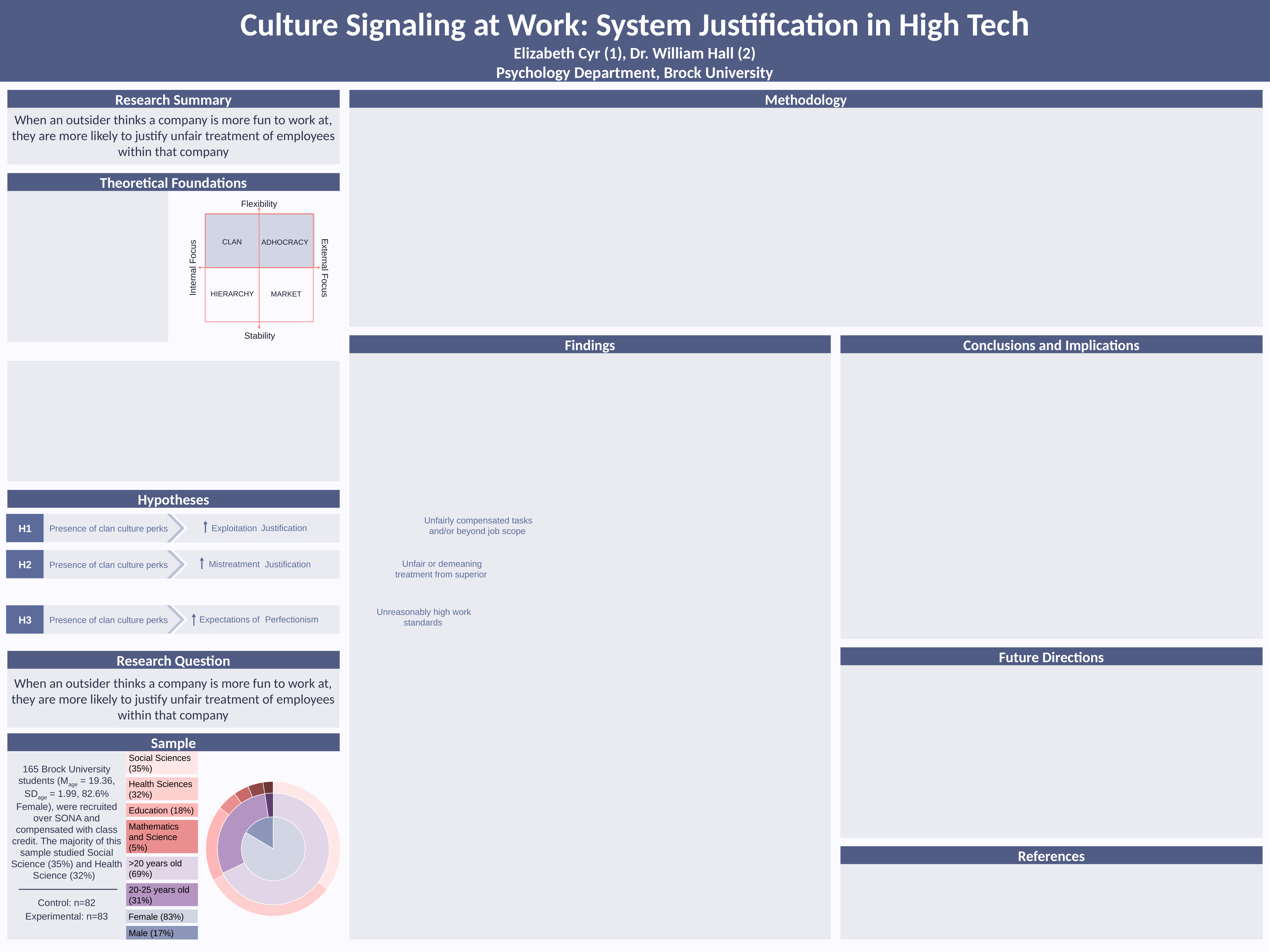

Culture Signaling at Work: System Justification in High Tech
Elizabeth Cyr (1), Dr. William Hall (2)
Psychology Department, Brock University

Research Summary

Methodology
When an outsider thinks a company is more fun to work at, they are more likely to justify unfair treatment of employees within that company
Theoretical Foundations

Flexibility

CLAN
ADHOCRACY
Internal Focus
External Focus
HIERARCHY
MARKET
Stability

Findings

Conclusions and Implications

Hypotheses

 Unfairly compensated tasks and/or beyond job scope
H1
Presence of clan culture perks

 Justification
     Exploitation

H2
Presence of clan culture perks

 Unfair or demeaning treatment from superior
     Mistreatment
 Justification

 Unreasonably high work standards
H3

Presence of clan culture perks
     Expectations of
Perfectionism

Future Directions
Research Question
When an outsider thinks a company is more fun to work at, they are more likely to justify unfair treatment of employees within that company
Sample
Social Sciences (35%)
Health Sciences (32%)
Education (18%)
Mathematics and Science (5%)
>20 years old (69%)
20-25 years old (31%)
Female (83%)
Male (17%)
165 Brock University students (Mage = 19.36, SDage = 1.99, 82.6% Female), were recruited over SONA and compensated with class credit. The majority of this sample studied Social Science (35%) and Health Science (32%)

Control: n=82
Experimental: n=83

### Chart

| Category | Faculty |
|---|---|
| Social Sciences  | 58.0 |
| Health Sciences | 53.0 |
| Education | 30.0 |
| Mathematics and Science | 8.0 |
| Humanities | 6.0 |
| Other | 6.0 |
| Business | 4.0 |

### Chart

| Category | Age |
|---|---|
| <20 | 112.0 |
| 20-25 | 49.0 |
| <25 | 4.0 |

### Chart

| Category | Sales |
|---|---|
| Male | 27.0 |
| Female | 138.0 |

References